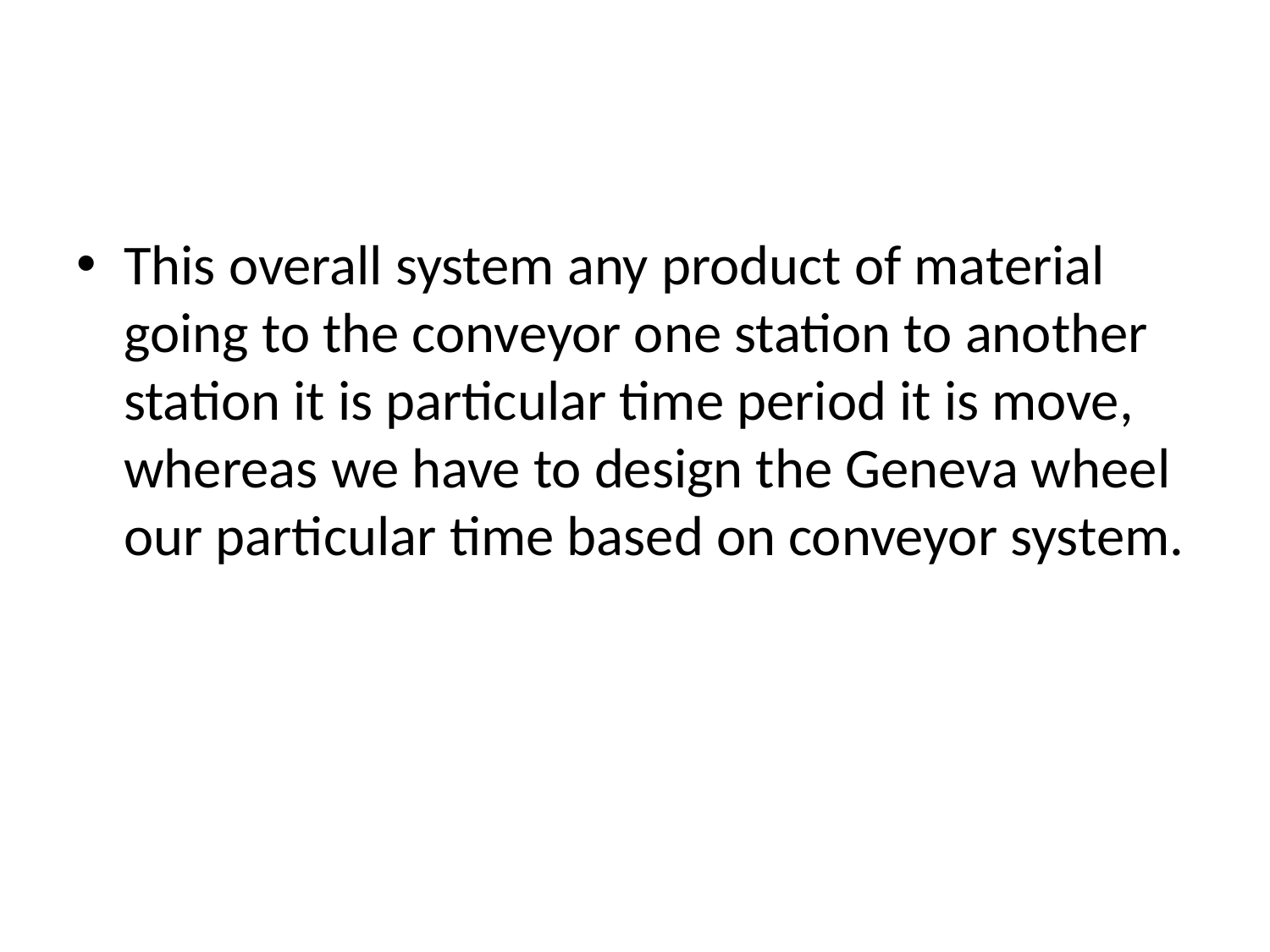

This overall system any product of material going to the conveyor one station to another station it is particular time period it is move, whereas we have to design the Geneva wheel our particular time based on conveyor system.